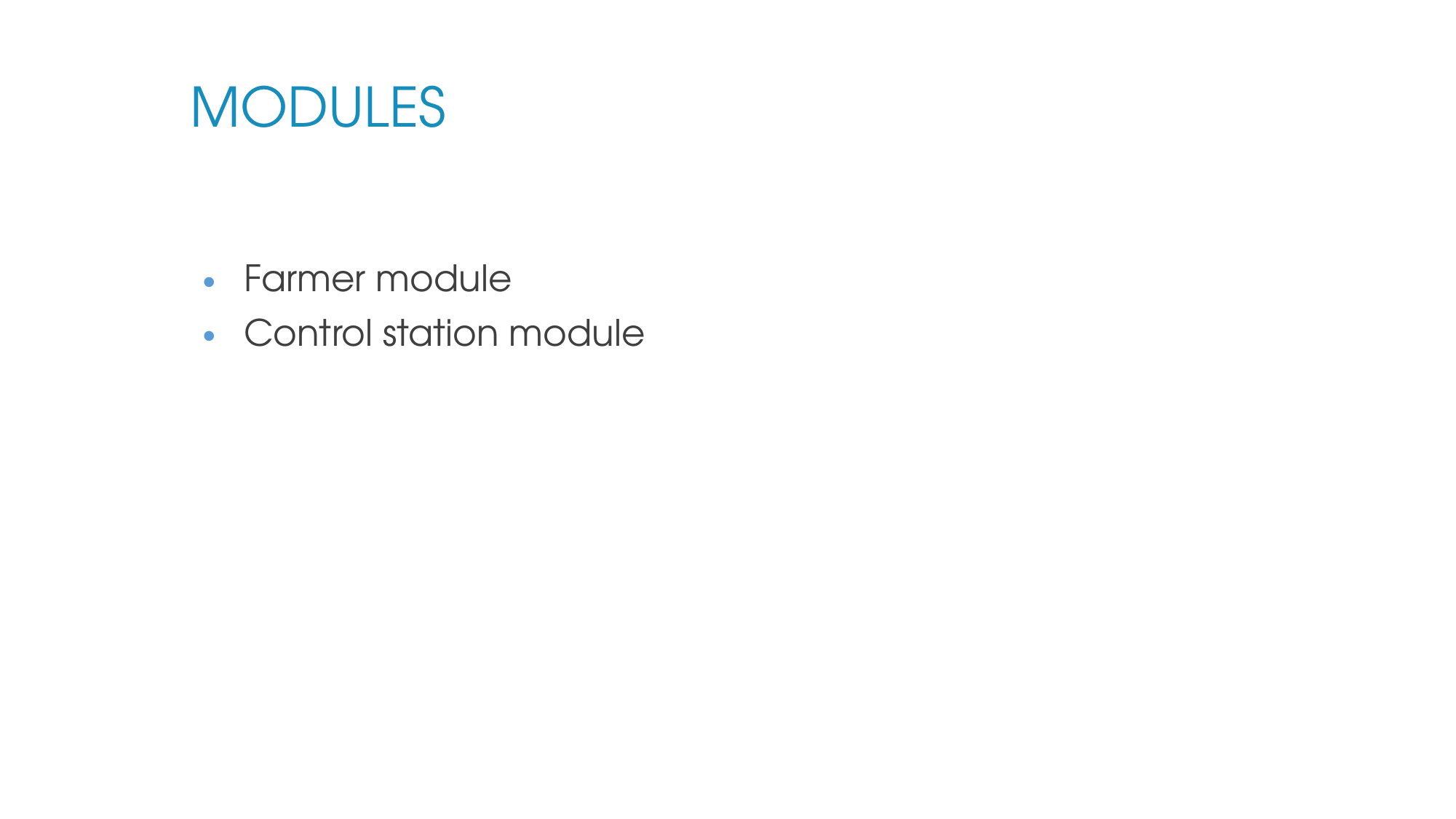

# MODULES
Farmer module
Control station module